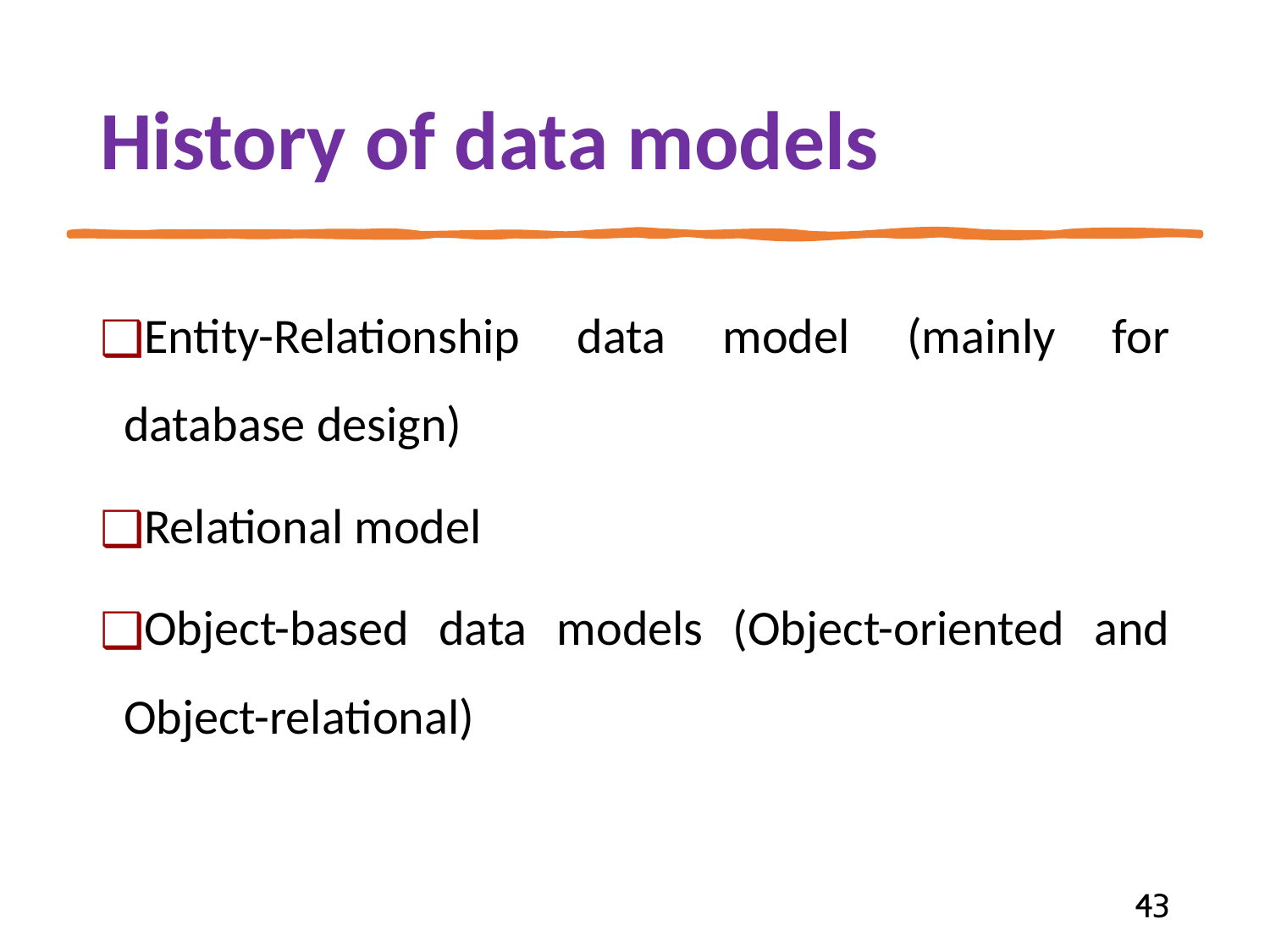

# History of data models

Entity-Relationship data model (mainly for database design)
Relational model
Object-based data models (Object-oriented and Object-relational)

43